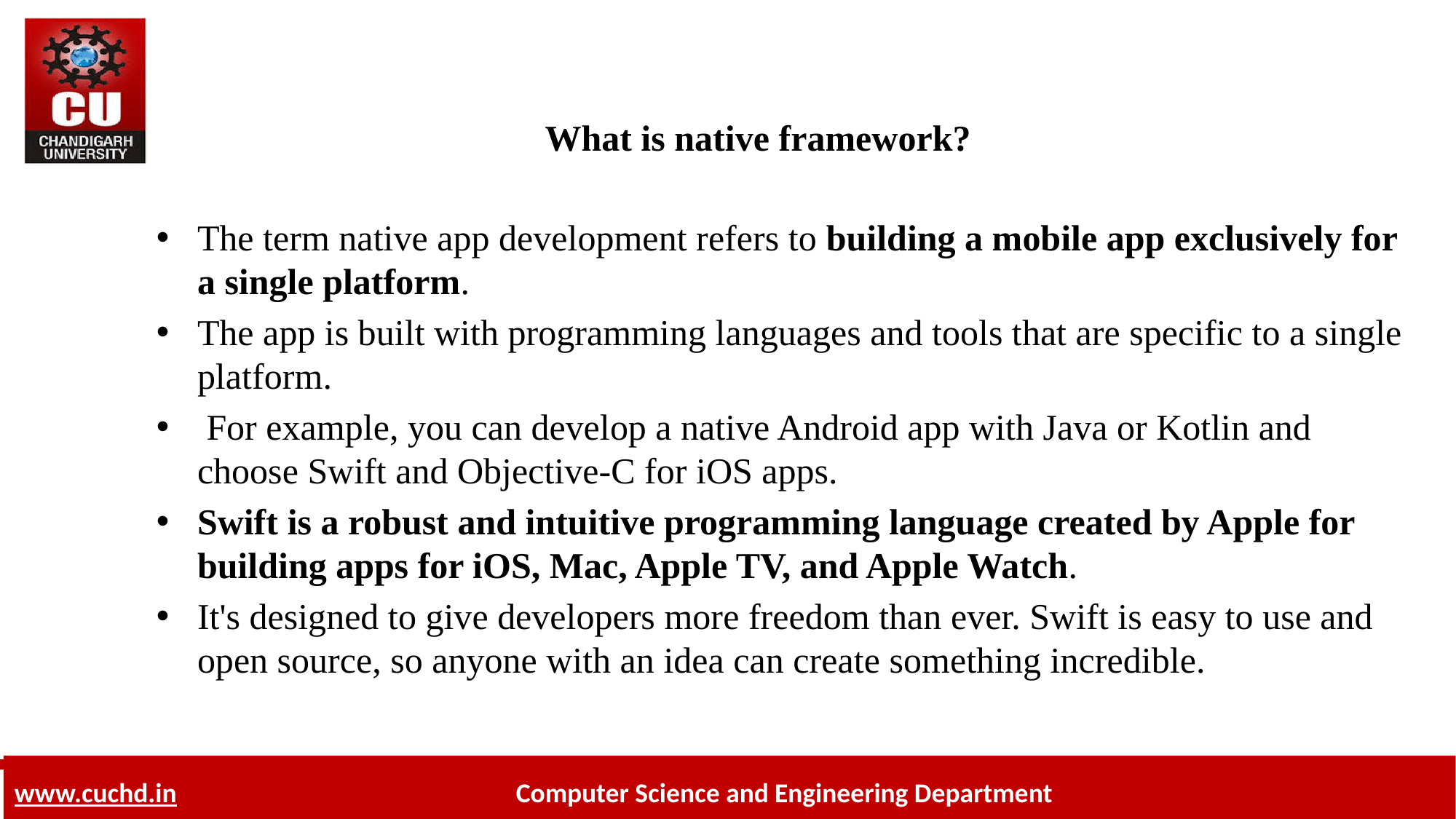

# What is native framework?
The term native app development refers to building a mobile app exclusively for a single platform.
The app is built with programming languages and tools that are specific to a single platform.
 For example, you can develop a native Android app with Java or Kotlin and choose Swift and Objective-C for iOS apps.
Swift is a robust and intuitive programming language created by Apple for building apps for iOS, Mac, Apple TV, and Apple Watch.
It's designed to give developers more freedom than ever. Swift is easy to use and open source, so anyone with an idea can create something incredible.